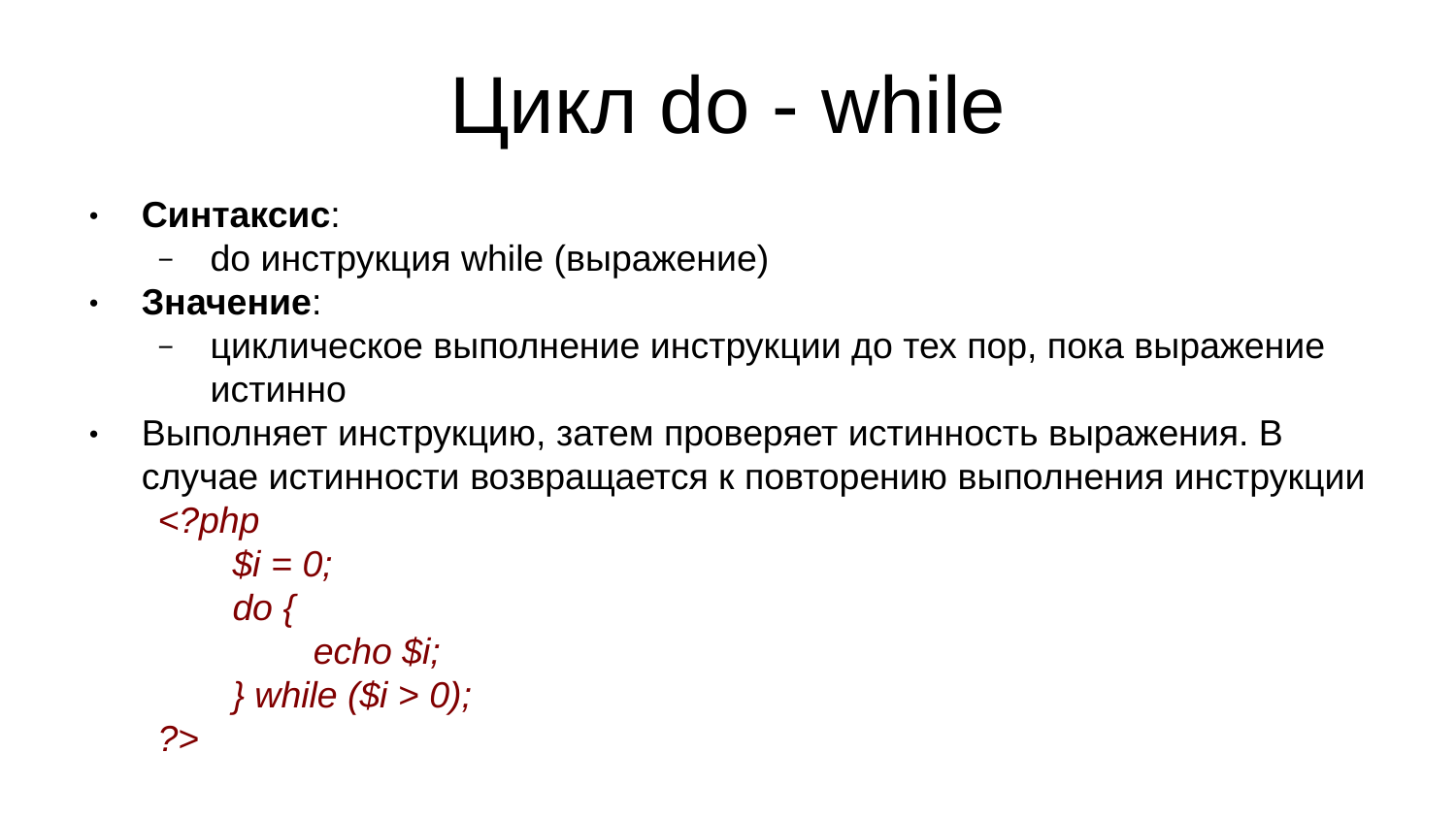

Цикл do - while
Синтаксис:
do инструкция while (выражение)
Значение:
циклическое выполнение инструкции до тех пор, пока выражение истинно
Выполняет инструкцию, затем проверяет истинность выражения. В  случае истинности возвращается к повторению выполнения инструкции
<?php
$i = 0;
do {
echo $i;
} while ($i > 0);
?>